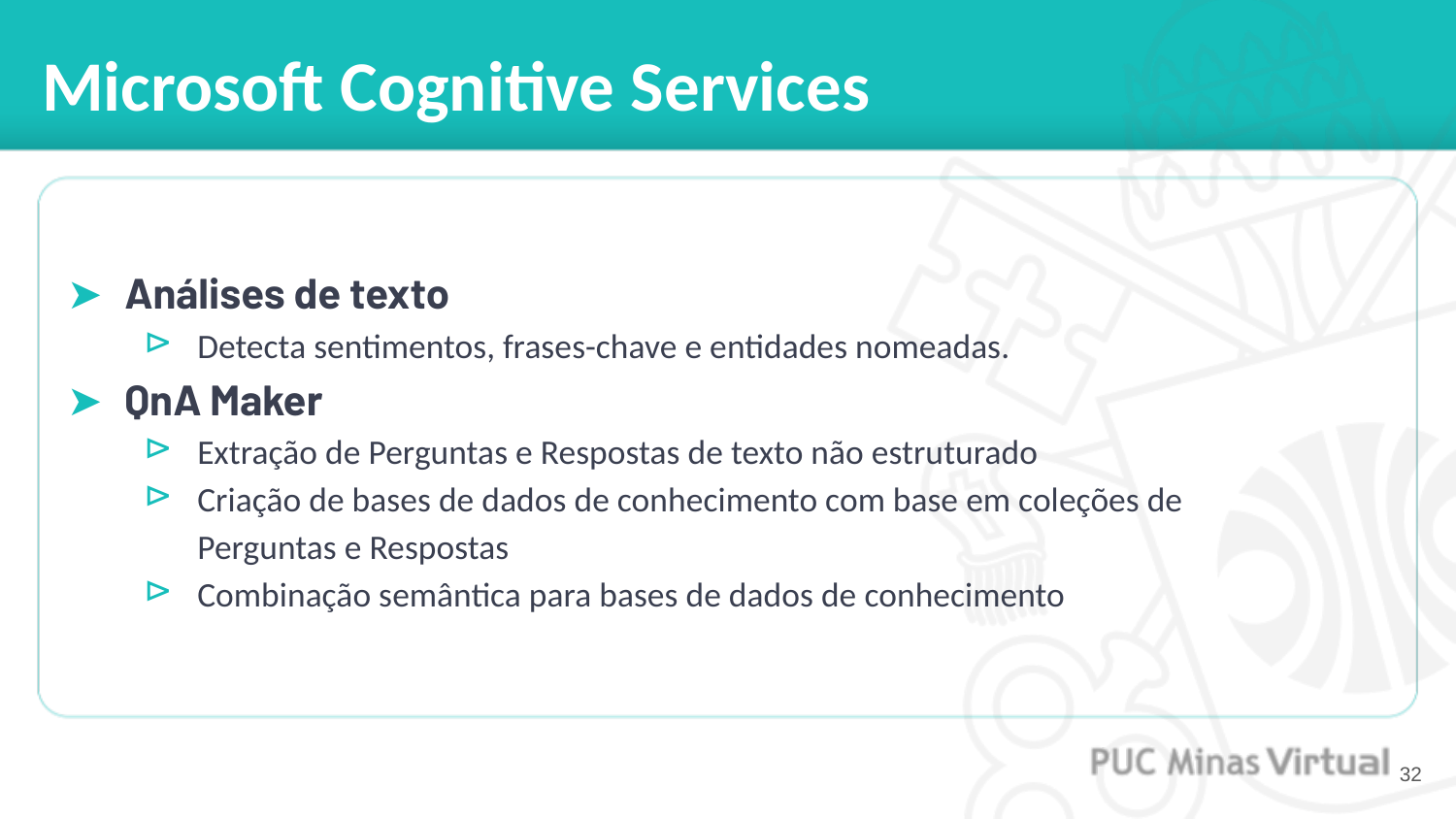

# Microsoft Cognitive Services
Análises de texto
Detecta sentimentos, frases-chave e entidades nomeadas.
QnA Maker
Extração de Perguntas e Respostas de texto não estruturado
Criação de bases de dados de conhecimento com base em coleções de Perguntas e Respostas
Combinação semântica para bases de dados de conhecimento

32